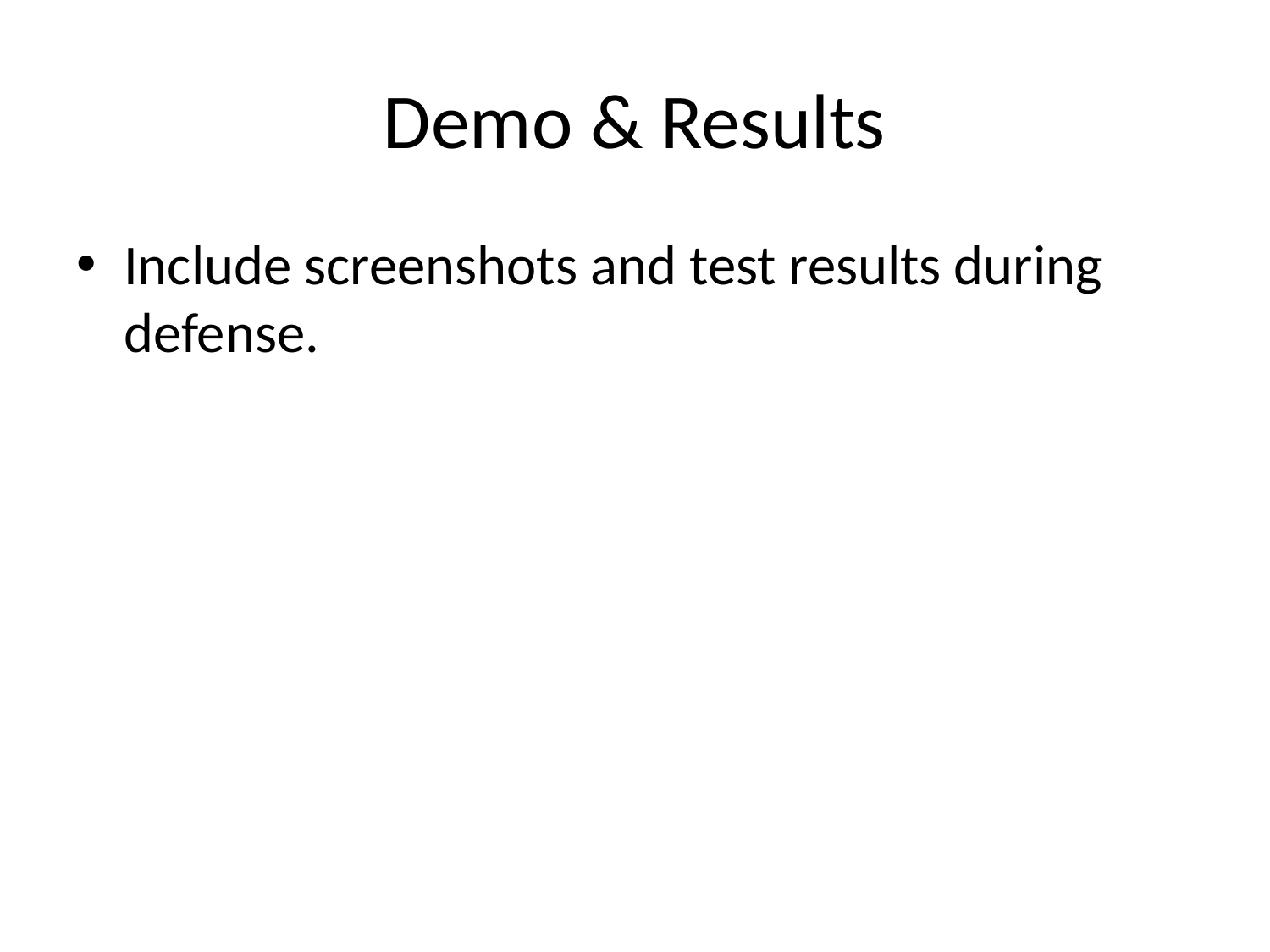

# Demo & Results
Include screenshots and test results during defense.